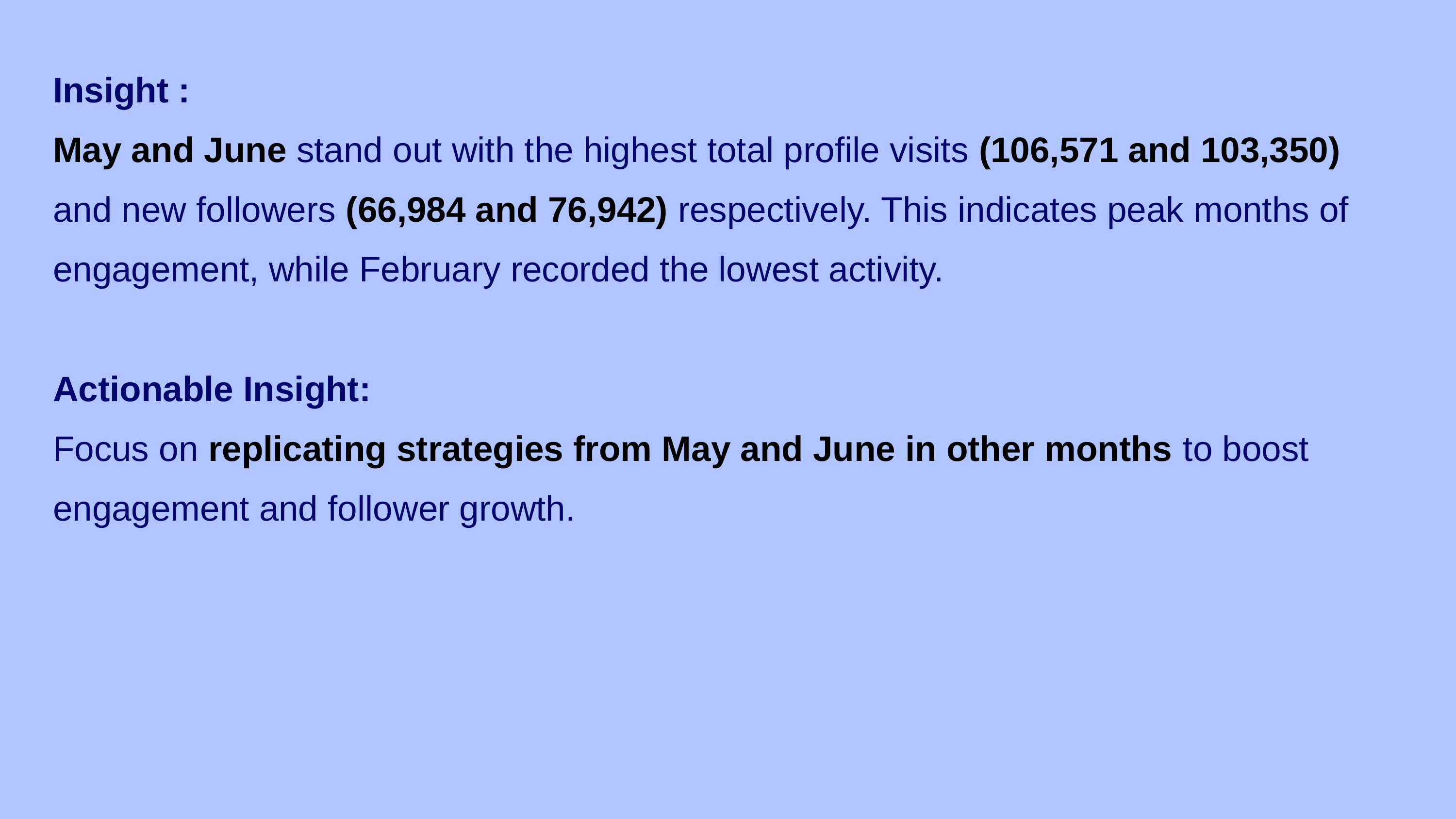

Insight :
May and June stand out with the highest total profile visits (106,571 and 103,350) and new followers (66,984 and 76,942) respectively. This indicates peak months of engagement, while February recorded the lowest activity.

Actionable Insight:
Focus on replicating strategies from May and June in other months to boost engagement and follower growth.